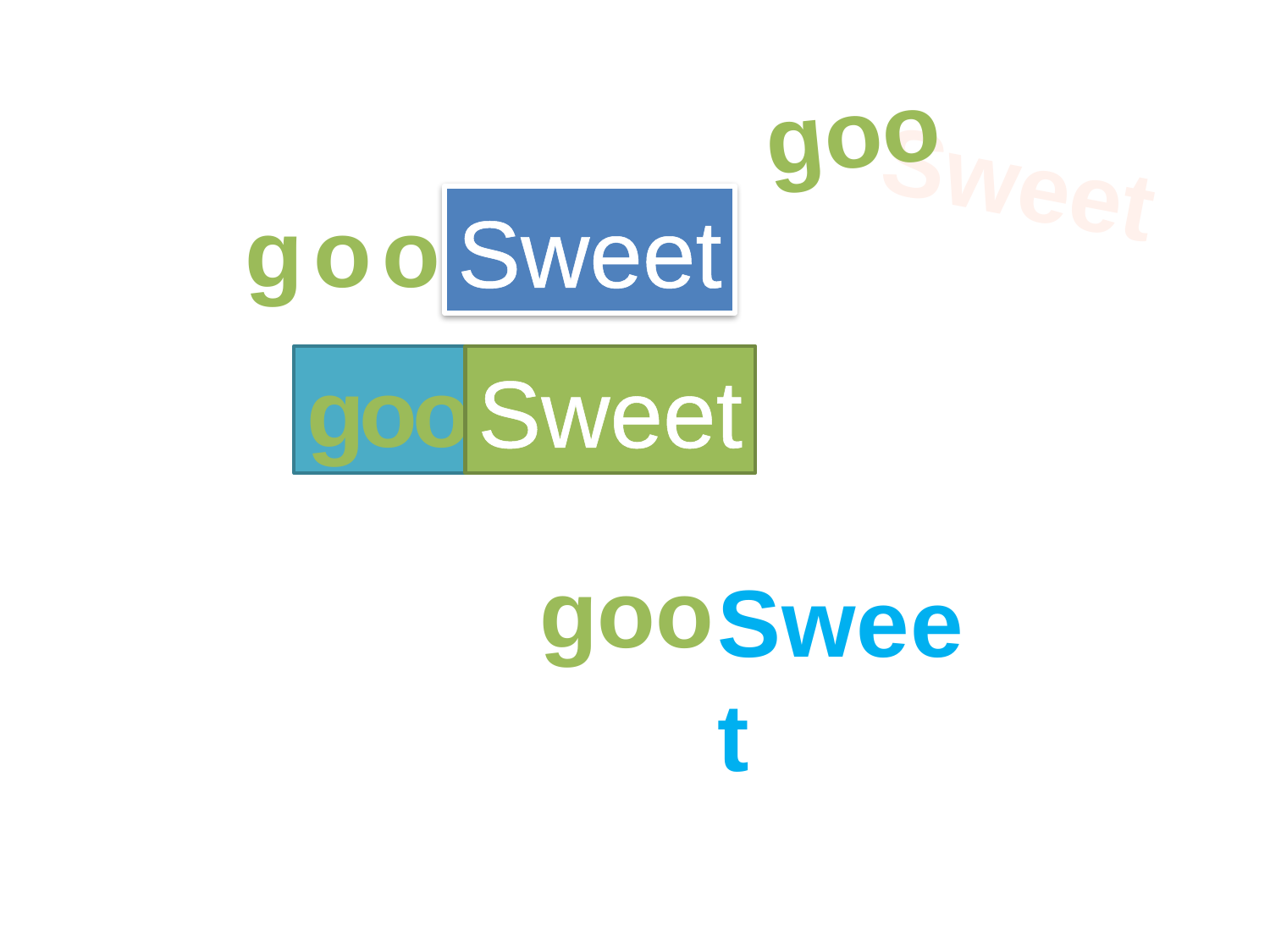

goo
Sweet
goo
Sweet
goo
Sweet
goo
Sweet